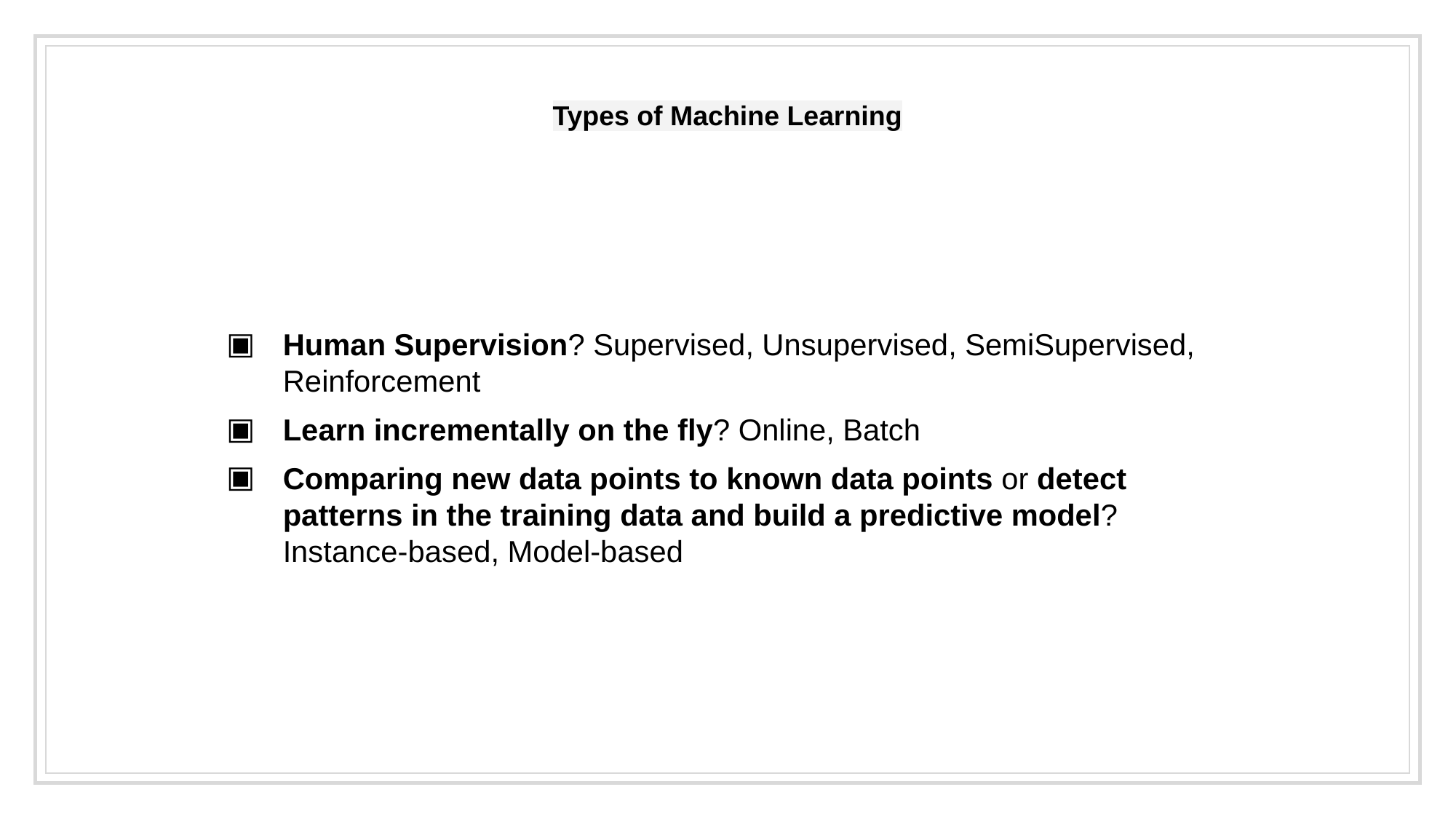

# Types of Machine Learning
Human Supervision? Supervised, Unsupervised, SemiSupervised, Reinforcement
Learn incrementally on the fly? Online, Batch
Comparing new data points to known data points or detect patterns in the training data and build a predictive model? Instance-based, Model-based